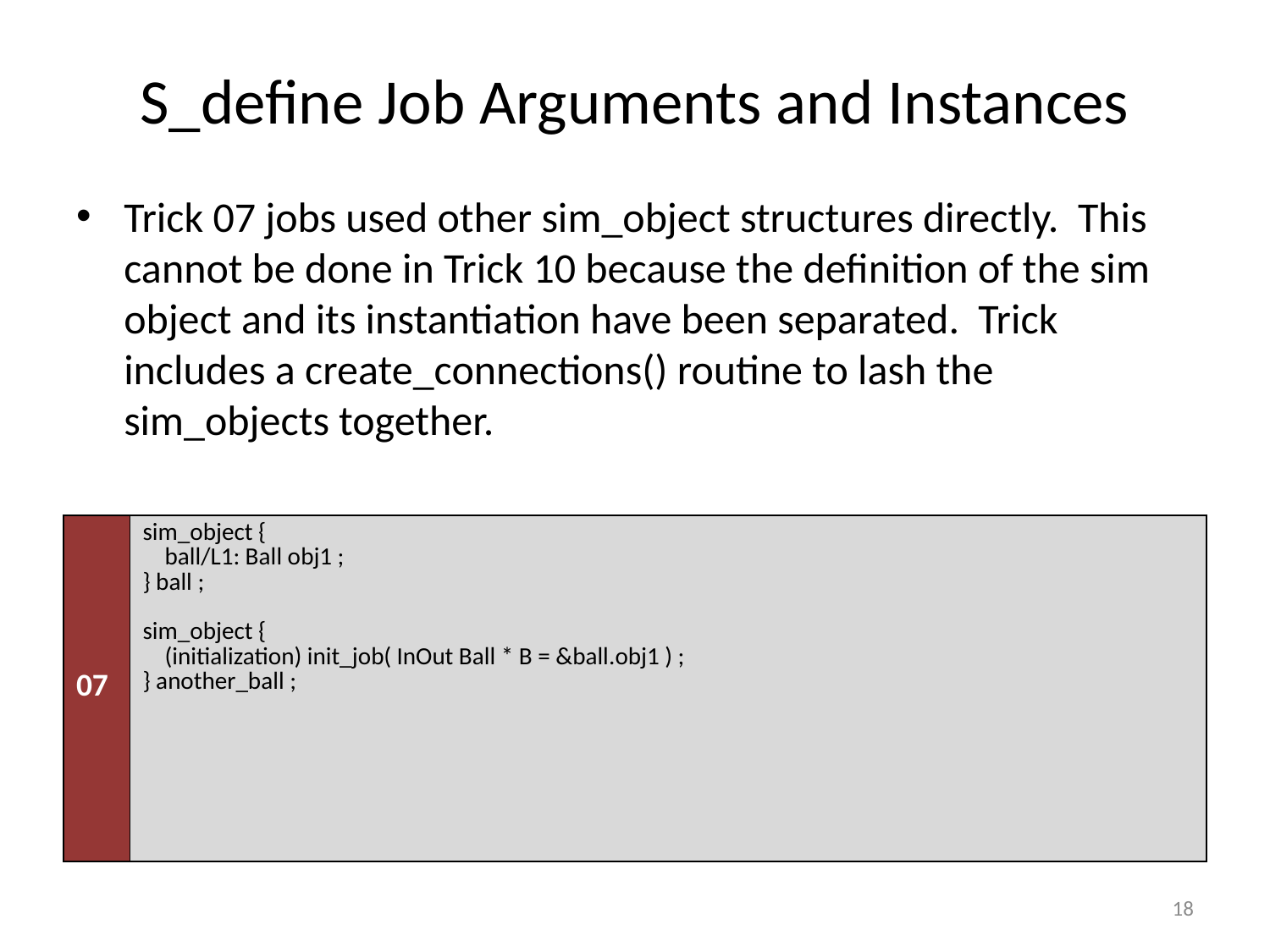

# S_define Job Arguments and Instances
Trick 07 jobs used other sim_object structures directly.  This cannot be done in Trick 10 because the definition of the sim object and its instantiation have been separated.  Trick includes a create_connections() routine to lash the sim_objects together.
| 07 | sim\_object { ball/L1: Ball obj1 ; } ball ; sim\_object { (initialization) init\_job( InOut Ball \* B = &ball.obj1 ) ; } another\_ball ; |
| --- | --- |

18